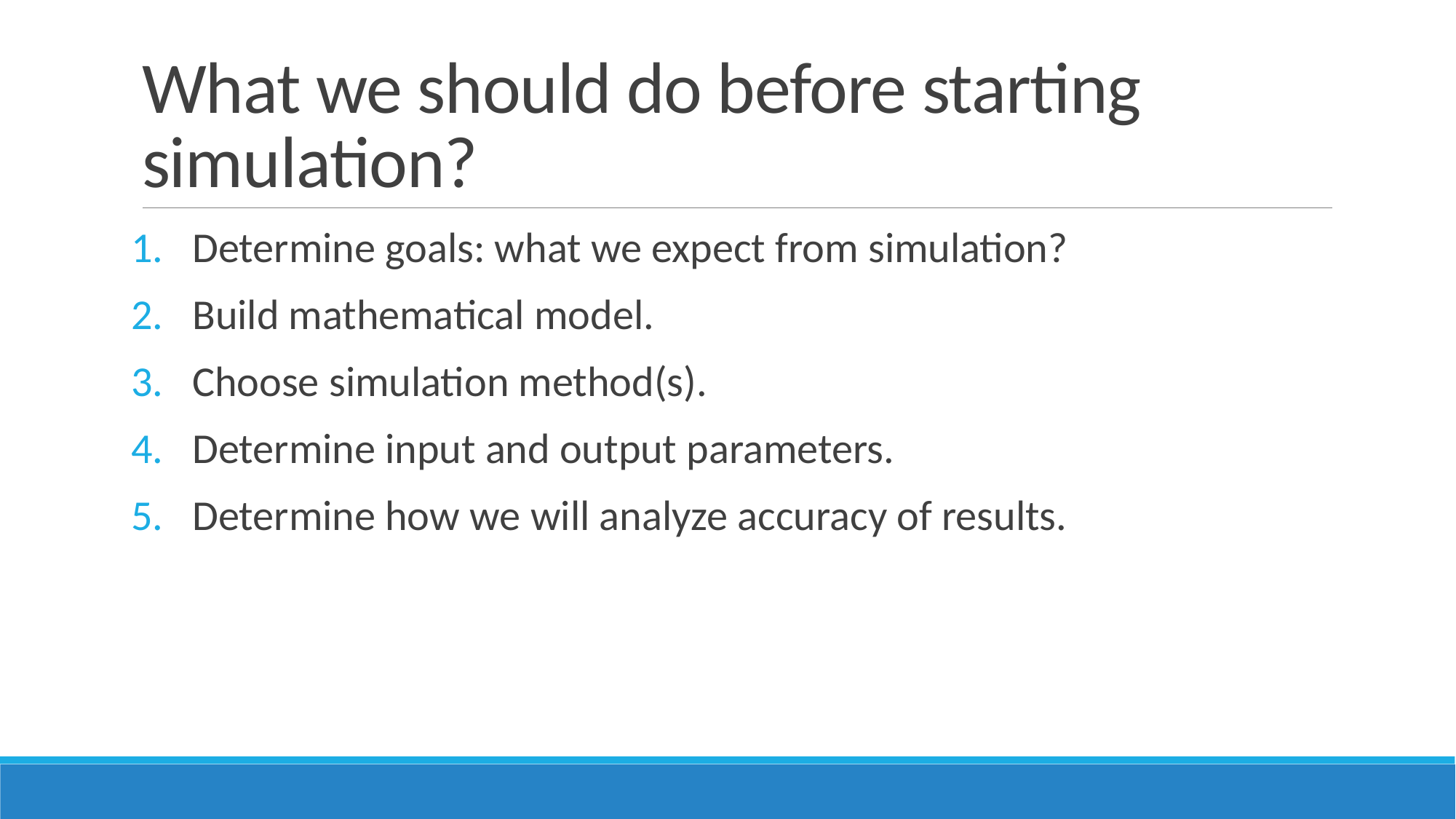

# What we should do before starting simulation?
Determine goals: what we expect from simulation?
Build mathematical model.
Choose simulation method(s).
Determine input and output parameters.
Determine how we will analyze accuracy of results.